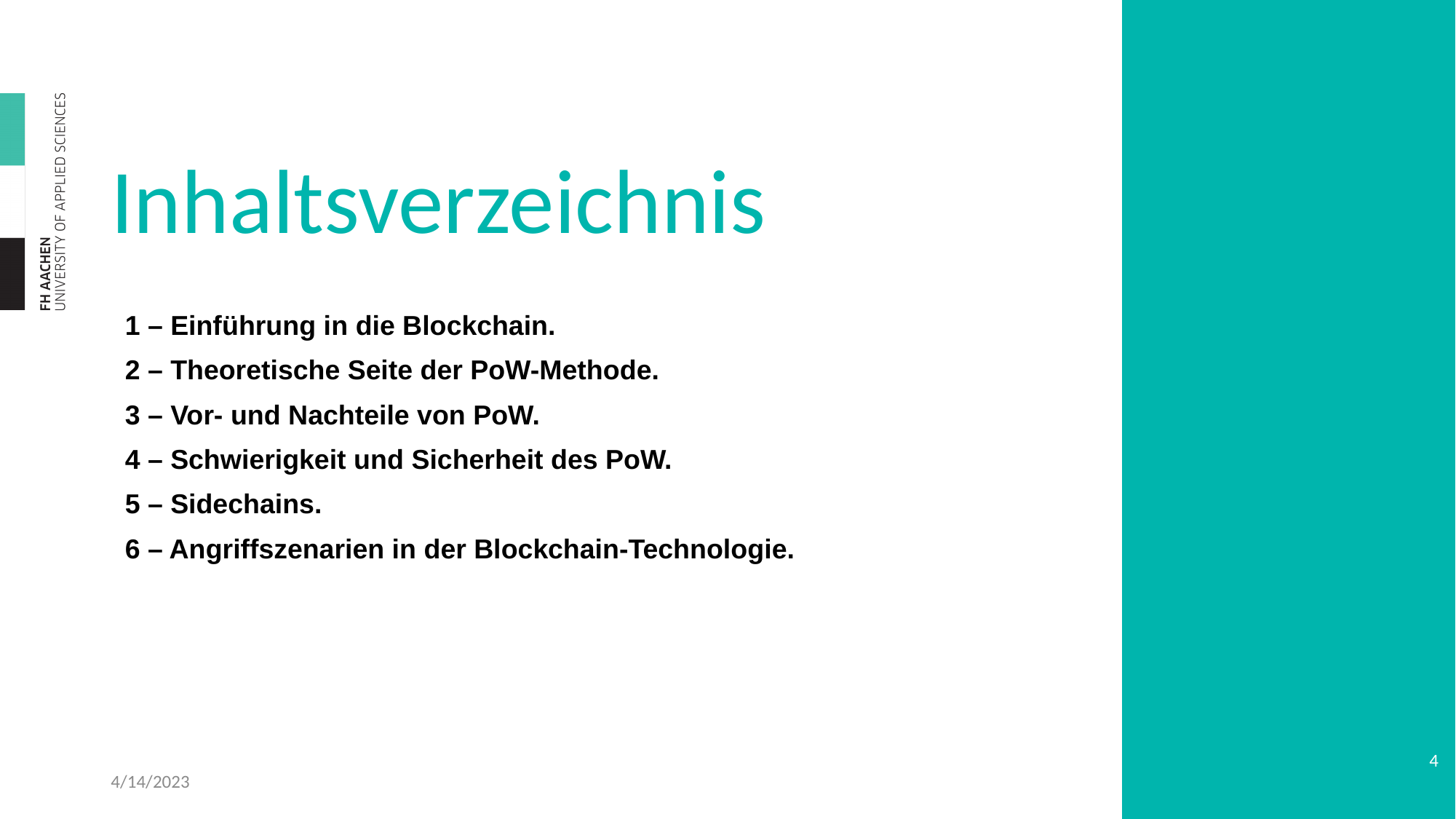

# Inhaltsverzeichnis
1 – Einführung in die Blockchain.
2 – Theoretische Seite der PoW-Methode.
3 – Vor- und Nachteile von PoW.
4 – Schwierigkeit und Sicherheit des PoW.
5 – Sidechains.
6 – Angriffszenarien in der Blockchain-Technologie.

4
4/14/2023